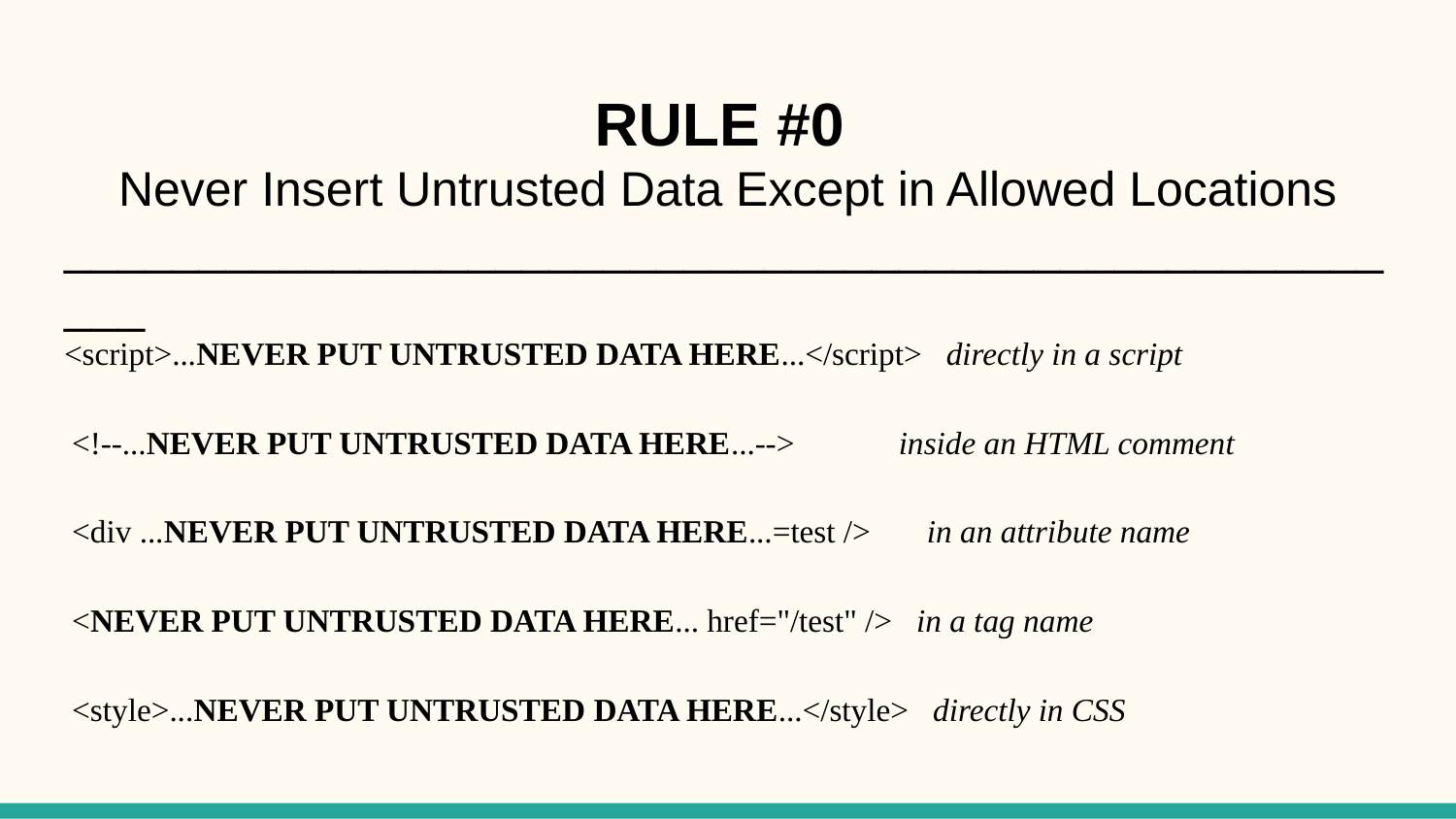

# RULE #0
Never Insert Untrusted Data Except in Allowed Locations
____________________________________________________
<script>...NEVER PUT UNTRUSTED DATA HERE...</script>   directly in a script
 <!--...NEVER PUT UNTRUSTED DATA HERE...-->             inside an HTML comment
 <div ...NEVER PUT UNTRUSTED DATA HERE...=test />       in an attribute name
 <NEVER PUT UNTRUSTED DATA HERE... href="/test" />   in a tag name
 <style>...NEVER PUT UNTRUSTED DATA HERE...</style>   directly in CSS